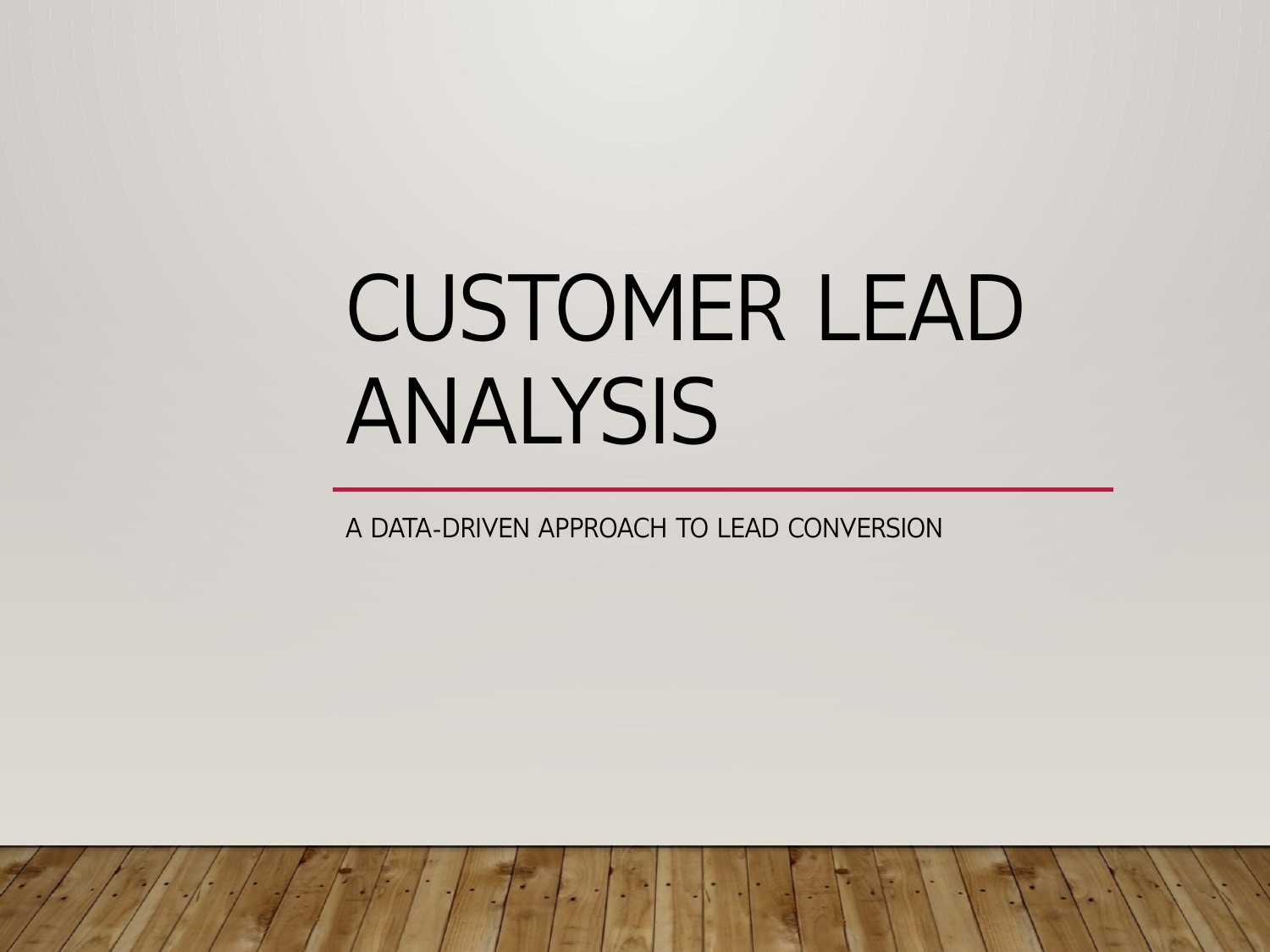

# Customer Lead Analysis
A Data-Driven Approach to Lead Conversion